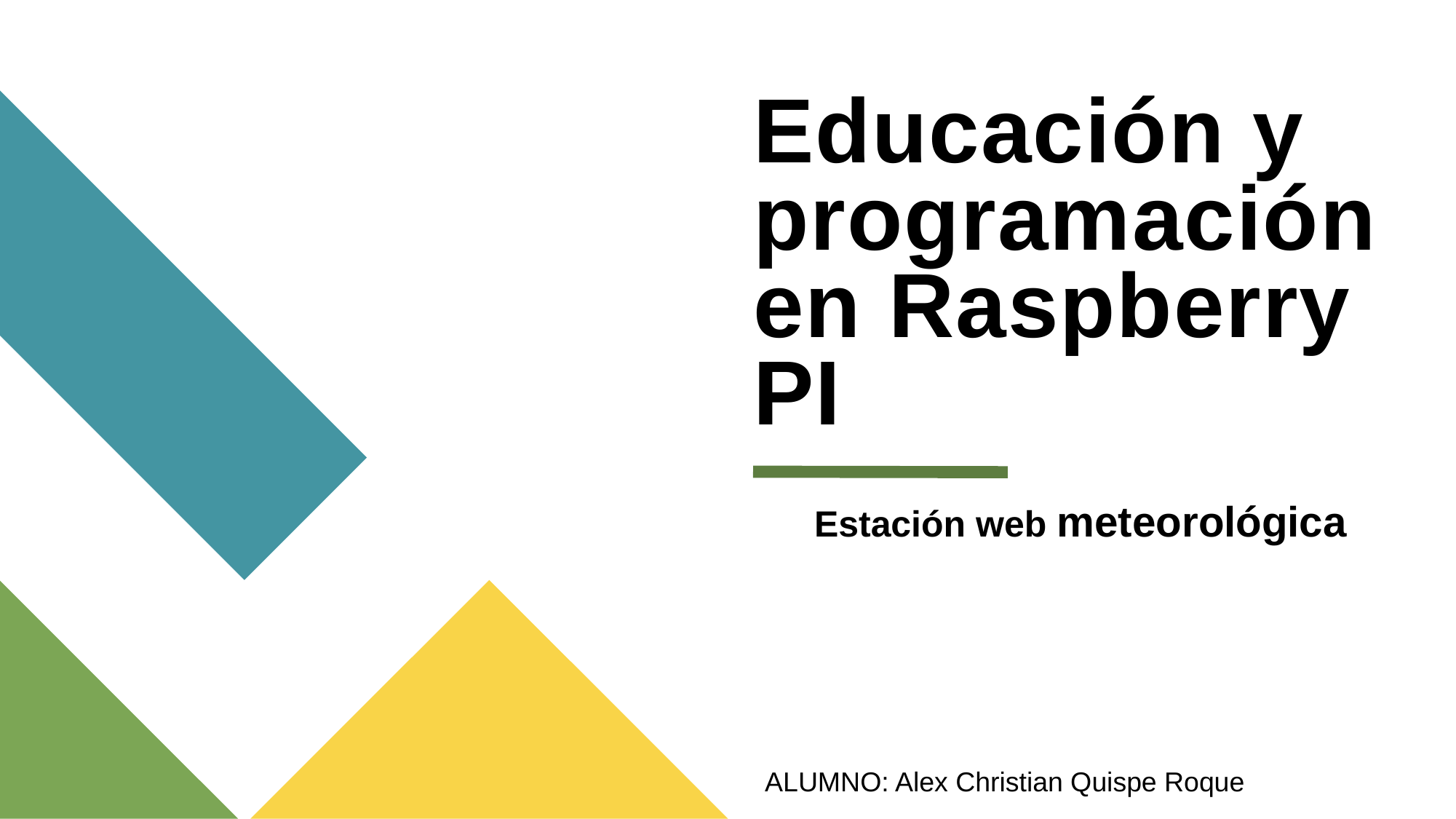

# Educación y programación en Raspberry PI
Estación web meteorológica
ALUMNO: Alex Christian Quispe Roque